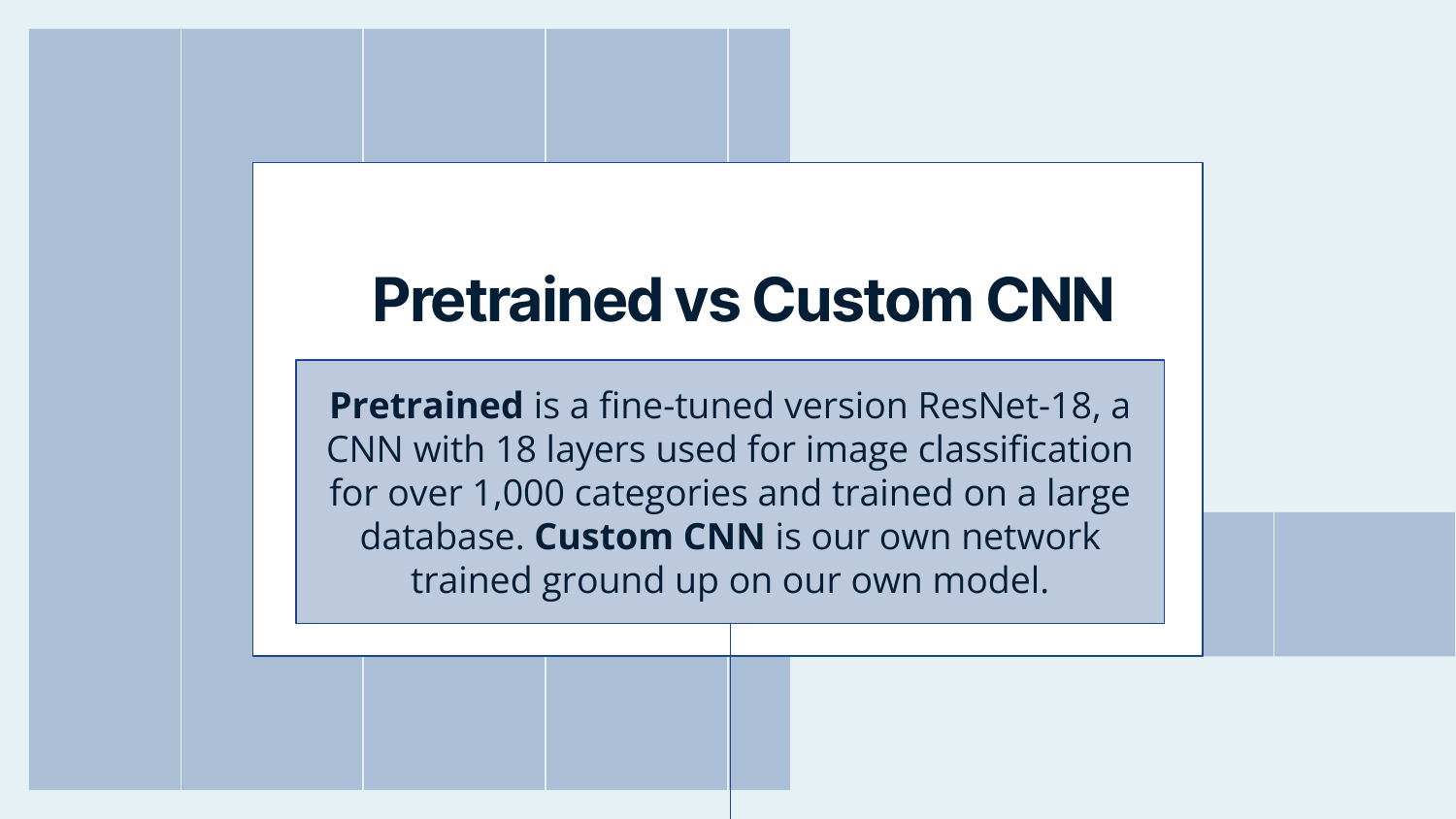

# Pretrained vs Custom CNN
Pretrained is a fine-tuned version ResNet-18, a CNN with 18 layers used for image classification for over 1,000 categories and trained on a large database. Custom CNN is our own network trained ground up on our own model.